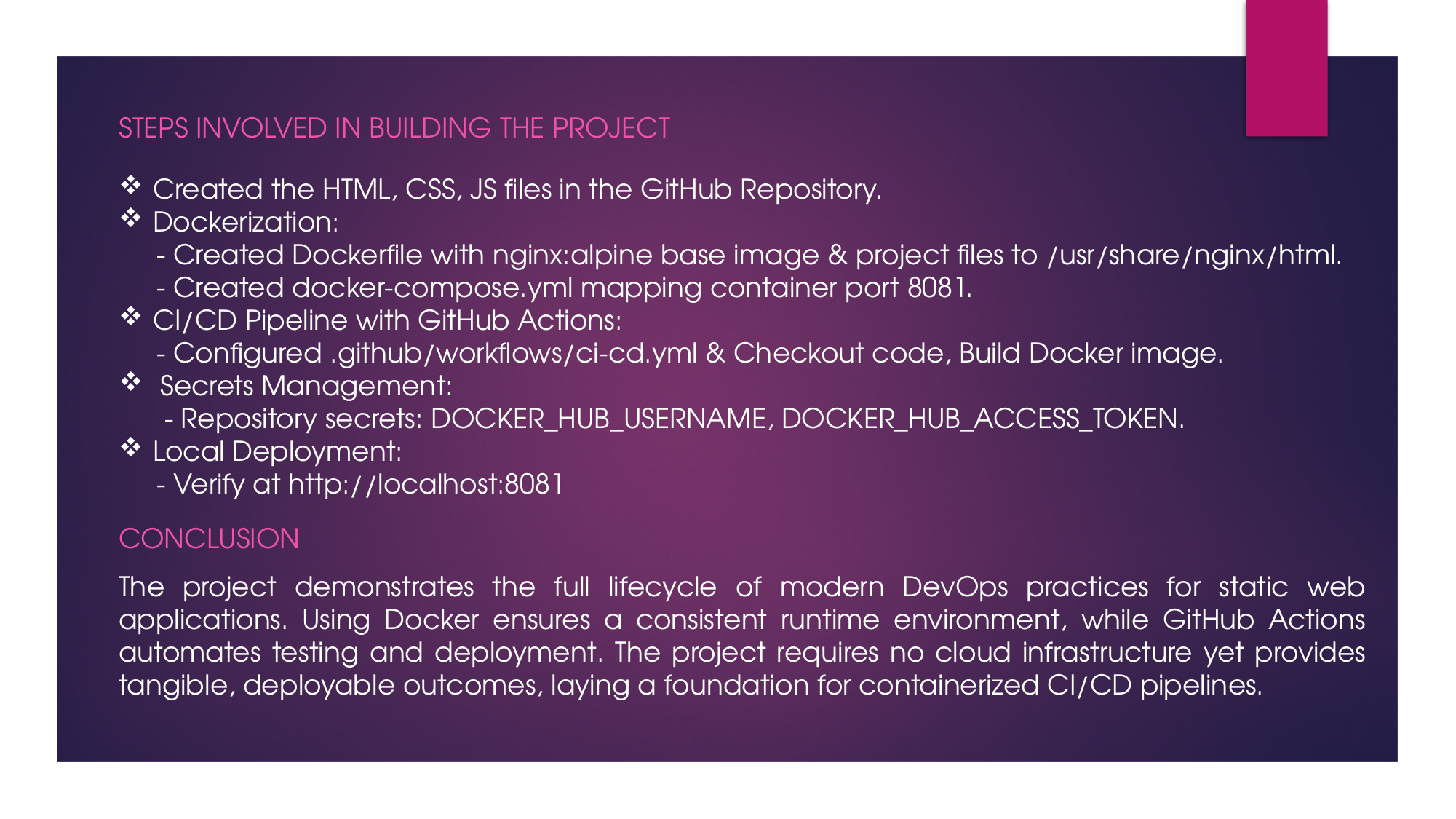

Steps Involved in Building the Project
Created the HTML, CSS, JS files in the GitHub Repository.
Dockerization:
     - Created Dockerfile with nginx:alpine base image & project files to /usr/share/nginx/html.
     - Created docker-compose.yml mapping container port 8081.
CI/CD Pipeline with GitHub Actions:
     - Configured .github/workflows/ci-cd.yml & Checkout code, Build Docker image.
 Secrets Management:
      - Repository secrets: DOCKER_HUB_USERNAME, DOCKER_HUB_ACCESS_TOKEN.
Local Deployment:
     - Verify at http://localhost:8081
Conclusion
The project demonstrates the full lifecycle of modern DevOps practices for static web applications. Using Docker ensures a consistent runtime environment, while GitHub Actions automates testing and deployment. The project requires no cloud infrastructure yet provides tangible, deployable outcomes, laying a foundation for containerized CI/CD pipelines.